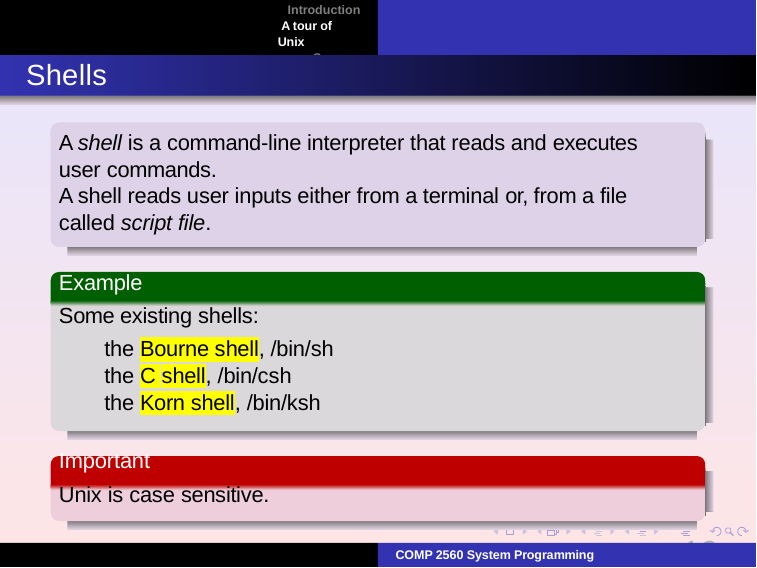

Introduction  A tour of Unix
Summary

Shells

A shell is a command-line interpreter that reads and executes  user commands.
A shell reads user inputs either from a terminal or, from a file  called script file.

Example
Some existing shells:
the Bourne shell, /bin/sh  the C shell, /bin/csh
the Korn shell, /bin/ksh

Important
Unix is case sensitive.

13

COMP 2560 System Programming